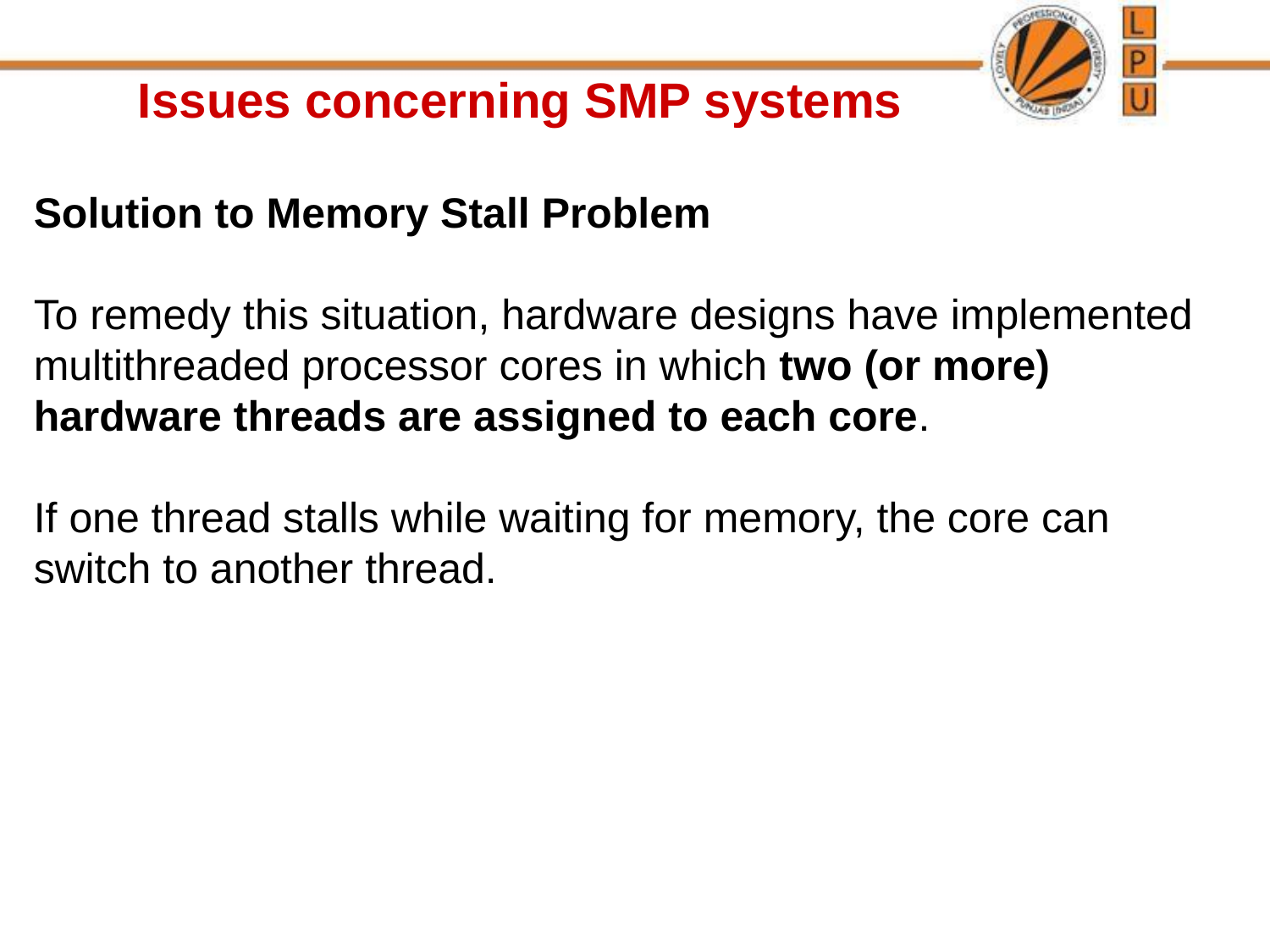

Issues concerning SMP systems
Solution to Memory Stall Problem

To remedy this situation, hardware designs have implemented
multithreaded processor cores in which two (or more) hardware threads are assigned to each core.

If one thread stalls while waiting for memory, the core can switch to another thread.